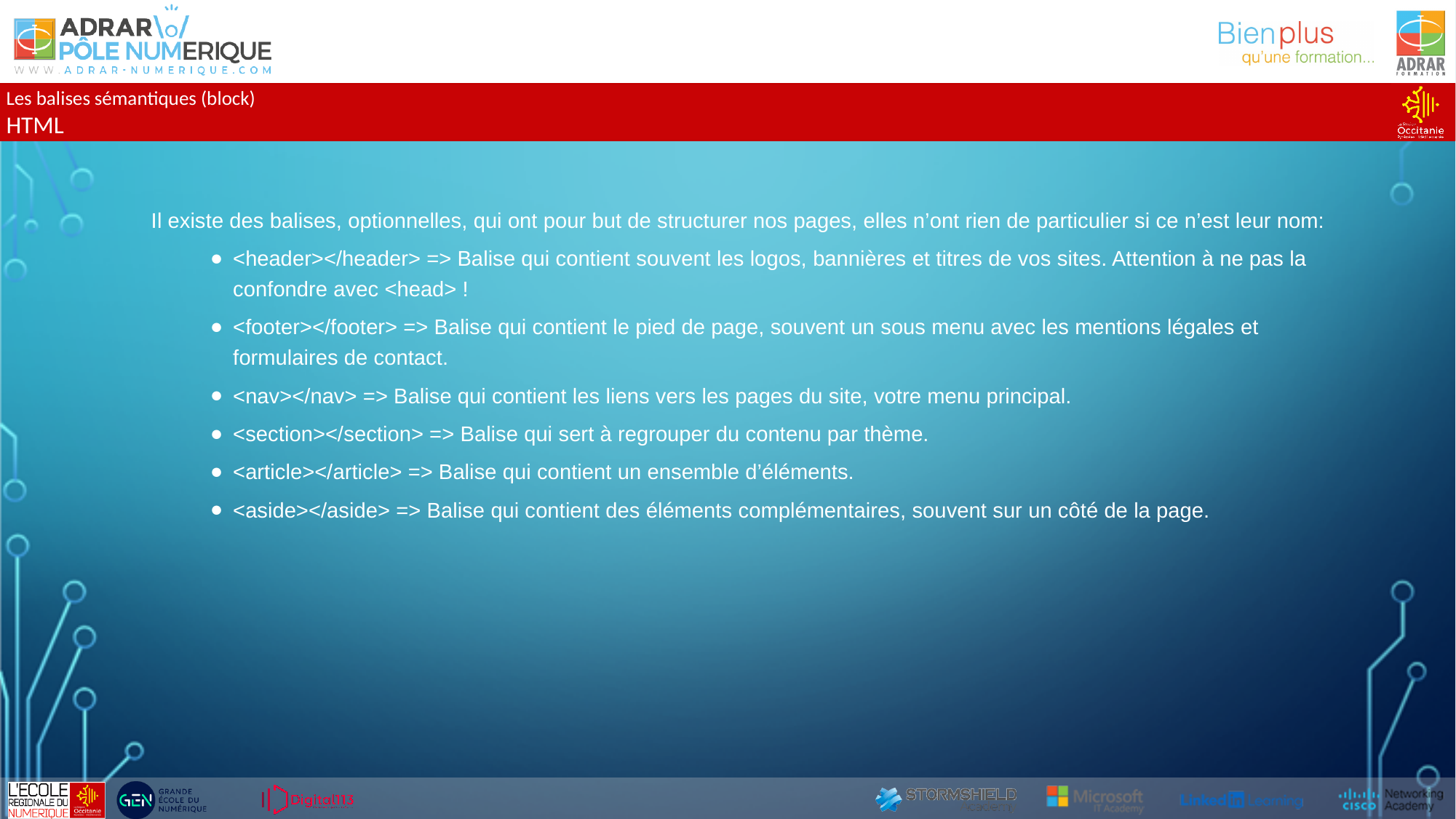

Les balises sémantiques (block)
HTML
Il existe des balises, optionnelles, qui ont pour but de structurer nos pages, elles n’ont rien de particulier si ce n’est leur nom:
<header></header> => Balise qui contient souvent les logos, bannières et titres de vos sites. Attention à ne pas la confondre avec <head> !
<footer></footer> => Balise qui contient le pied de page, souvent un sous menu avec les mentions légales et formulaires de contact.
<nav></nav> => Balise qui contient les liens vers les pages du site, votre menu principal.
<section></section> => Balise qui sert à regrouper du contenu par thème.
<article></article> => Balise qui contient un ensemble d’éléments.
<aside></aside> => Balise qui contient des éléments complémentaires, souvent sur un côté de la page.